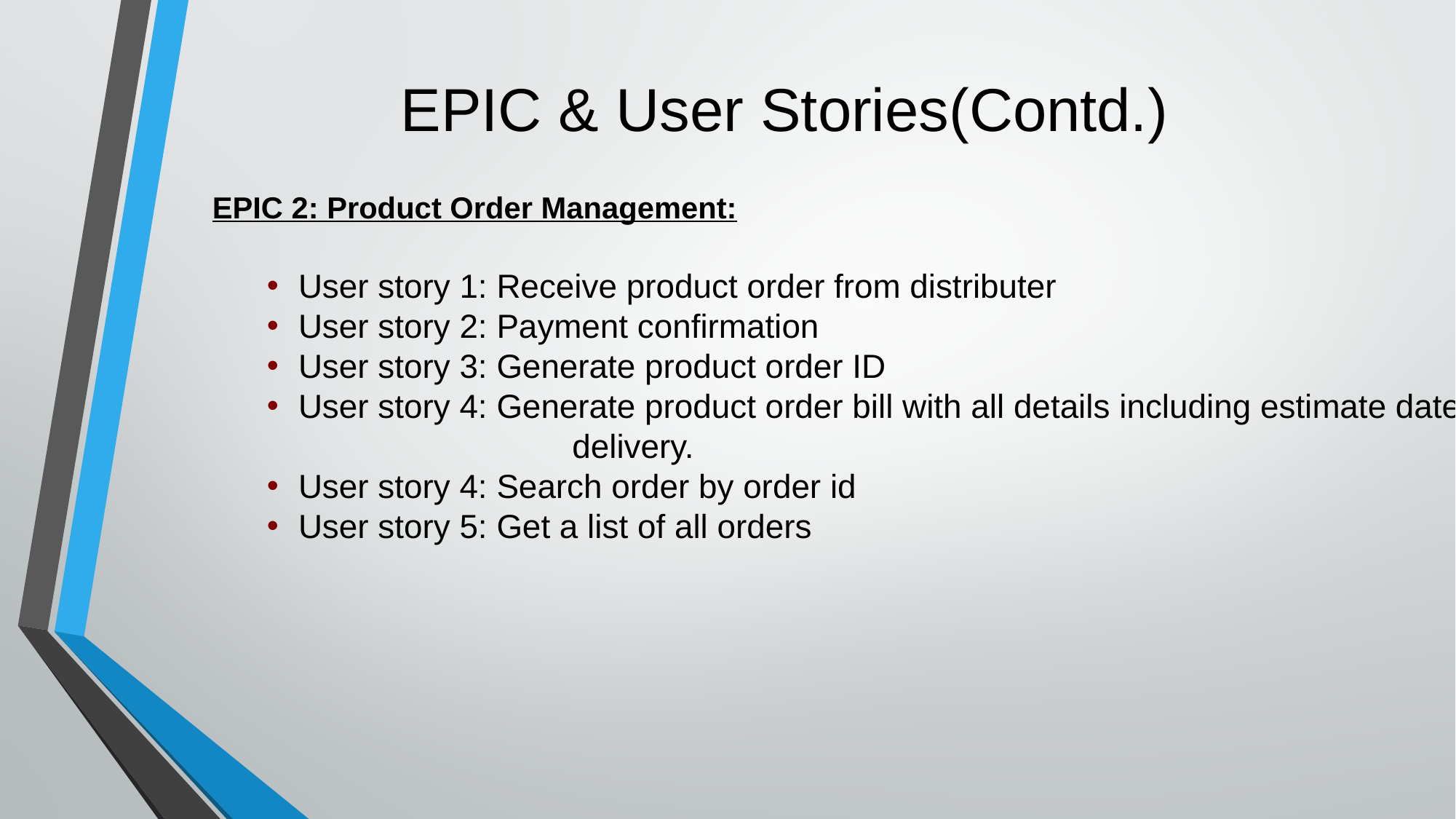

# EPIC & User Stories(Contd.)
EPIC 2: Product Order Management:

User story 1: Receive product order from distributer
User story 2: Payment confirmation
User story 3: Generate product order ID
User story 4: Generate product order bill with all details including estimate date of 		      delivery.
User story 4: Search order by order id
User story 5: Get a list of all orders